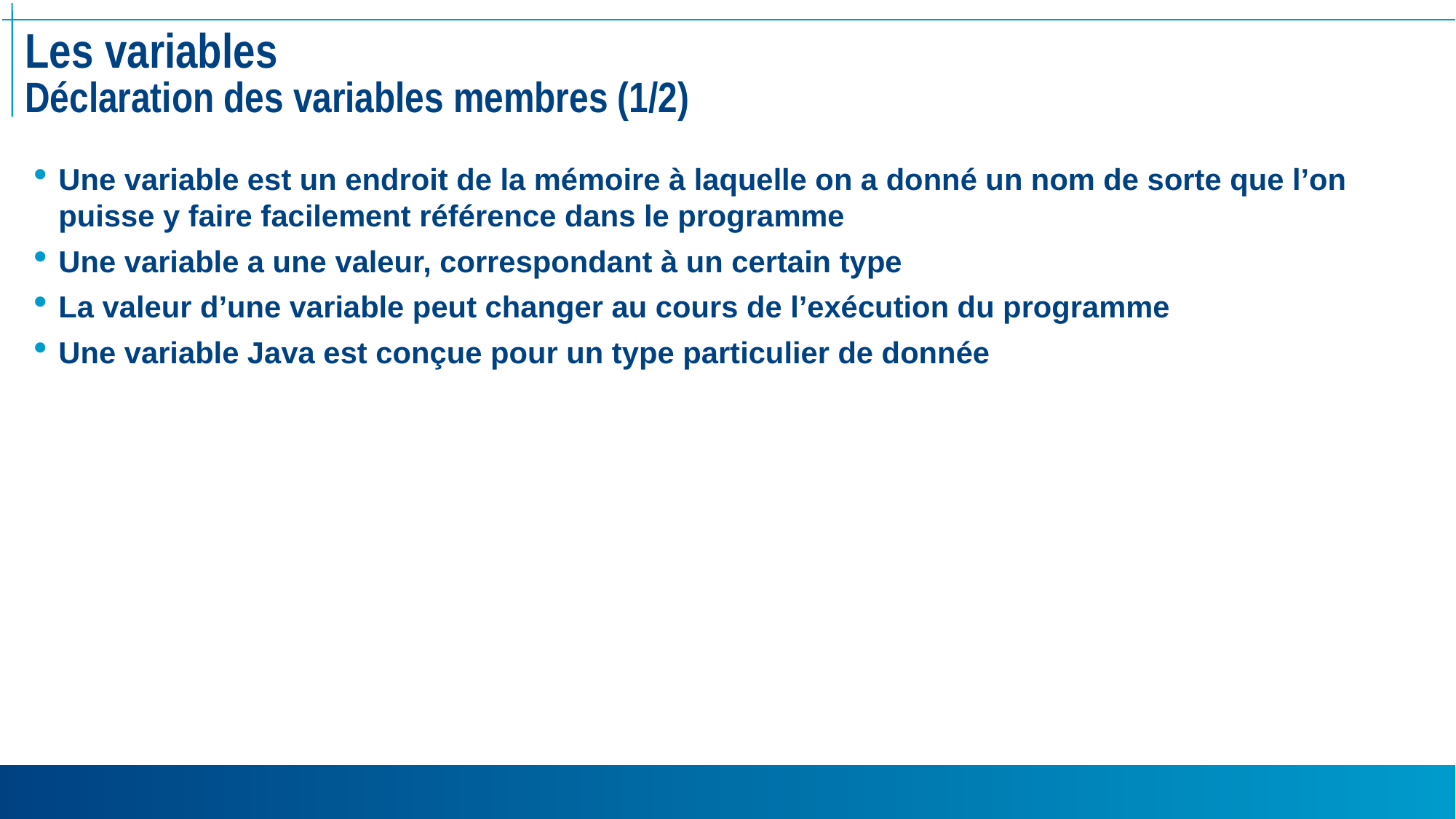

# Les variables Déclaration des variables membres (1/2)
Une variable est un endroit de la mémoire à laquelle on a donné un nom de sorte que l’on puisse y faire facilement référence dans le programme
Une variable a une valeur, correspondant à un certain type
La valeur d’une variable peut changer au cours de l’exécution du programme
Une variable Java est conçue pour un type particulier de donnée